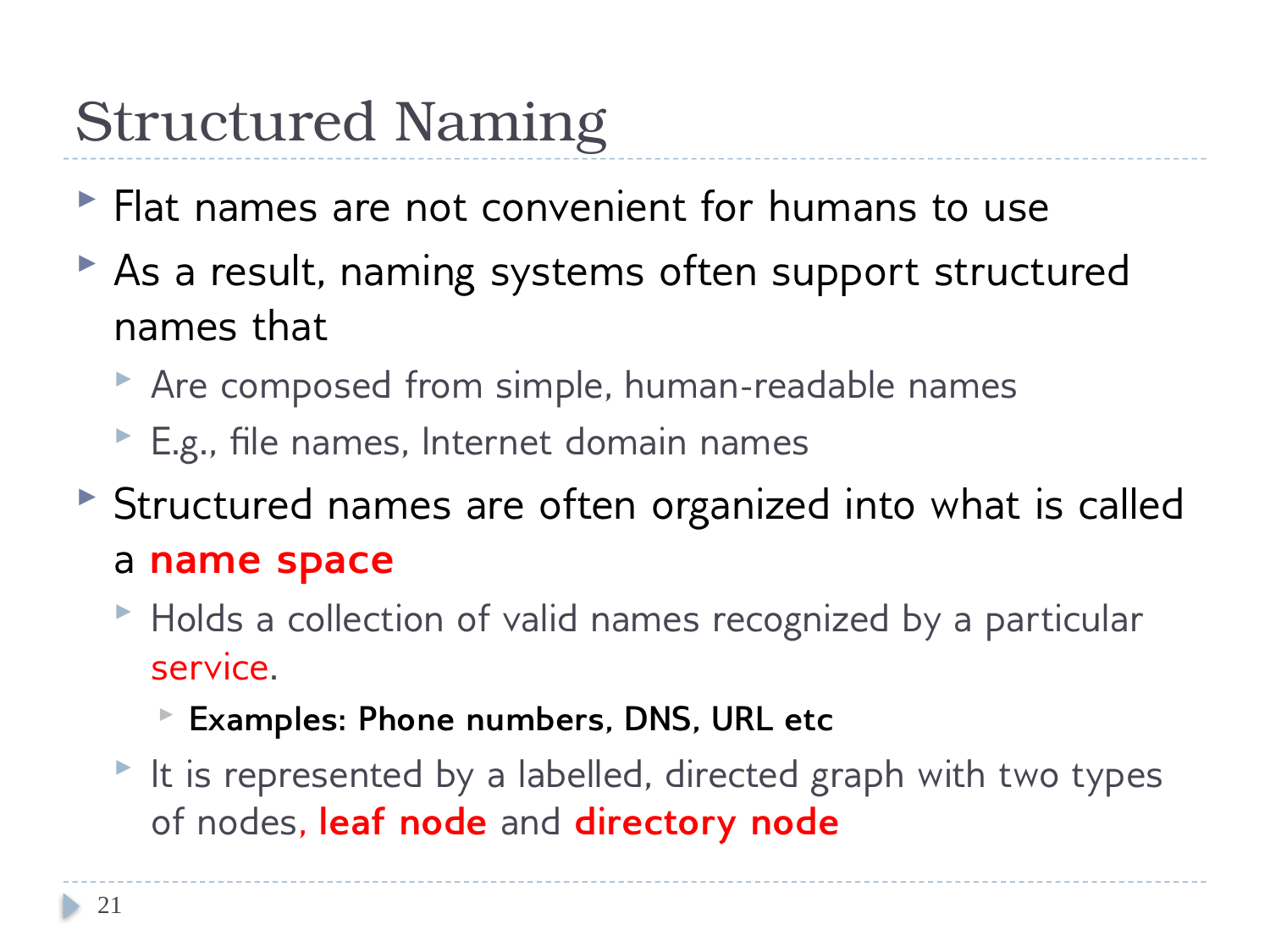

# Structured Naming
Flat names are not convenient for humans to use
As a result, naming systems often support structured names that
Are composed from simple, human-readable names
E.g., file names, Internet domain names
Structured names are often organized into what is called a name space
Holds a collection of valid names recognized by a particular service.
Examples: Phone numbers, DNS, URL etc
It is represented by a labelled, directed graph with two types of nodes, leaf node and directory node
21